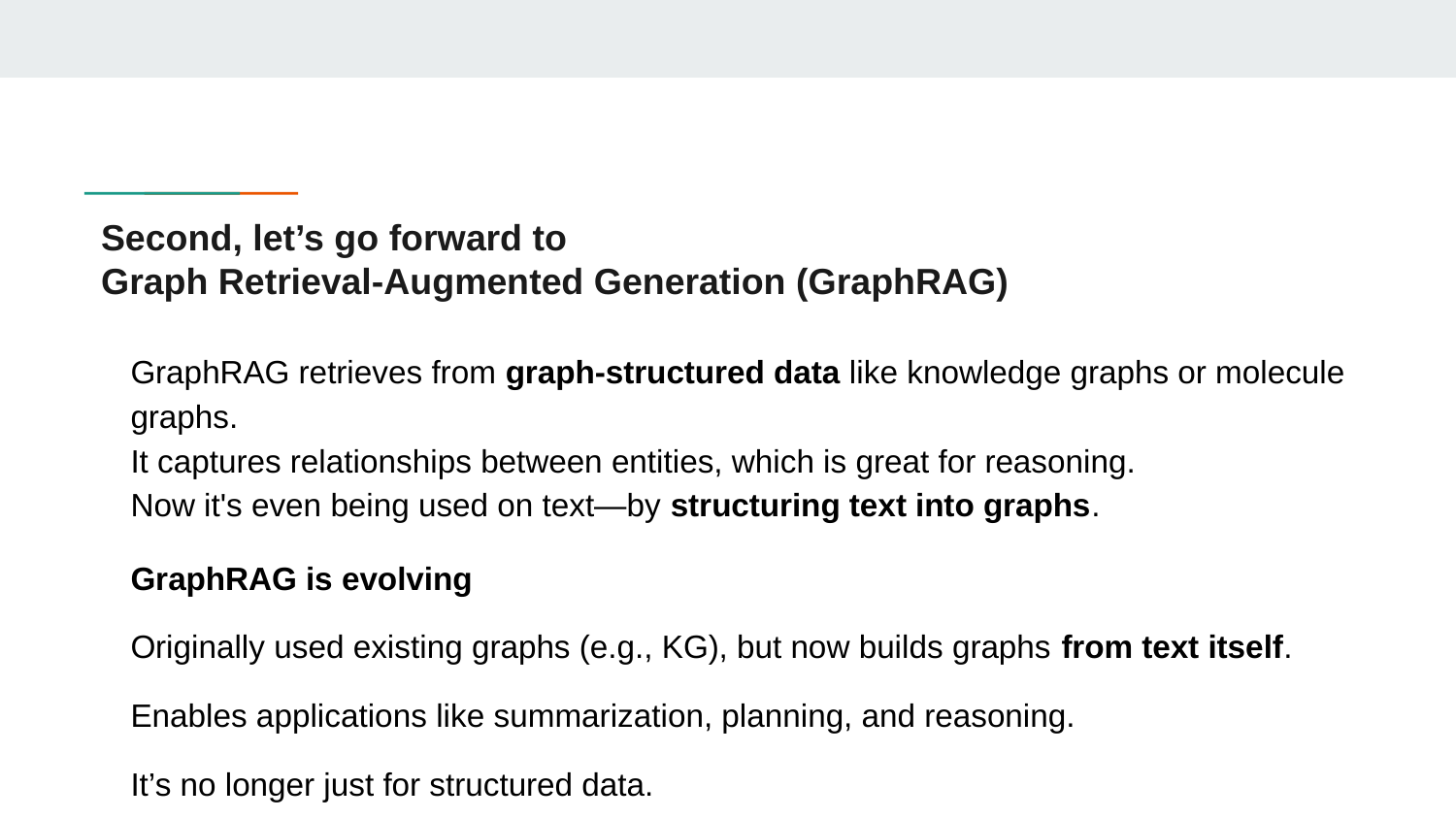

# Second, let’s go forward to
Graph Retrieval-Augmented Generation (GraphRAG)
GraphRAG retrieves from graph-structured data like knowledge graphs or molecule graphs.
It captures relationships between entities, which is great for reasoning.
Now it's even being used on text—by structuring text into graphs.
GraphRAG is evolving
Originally used existing graphs (e.g., KG), but now builds graphs from text itself.
Enables applications like summarization, planning, and reasoning.
It’s no longer just for structured data.